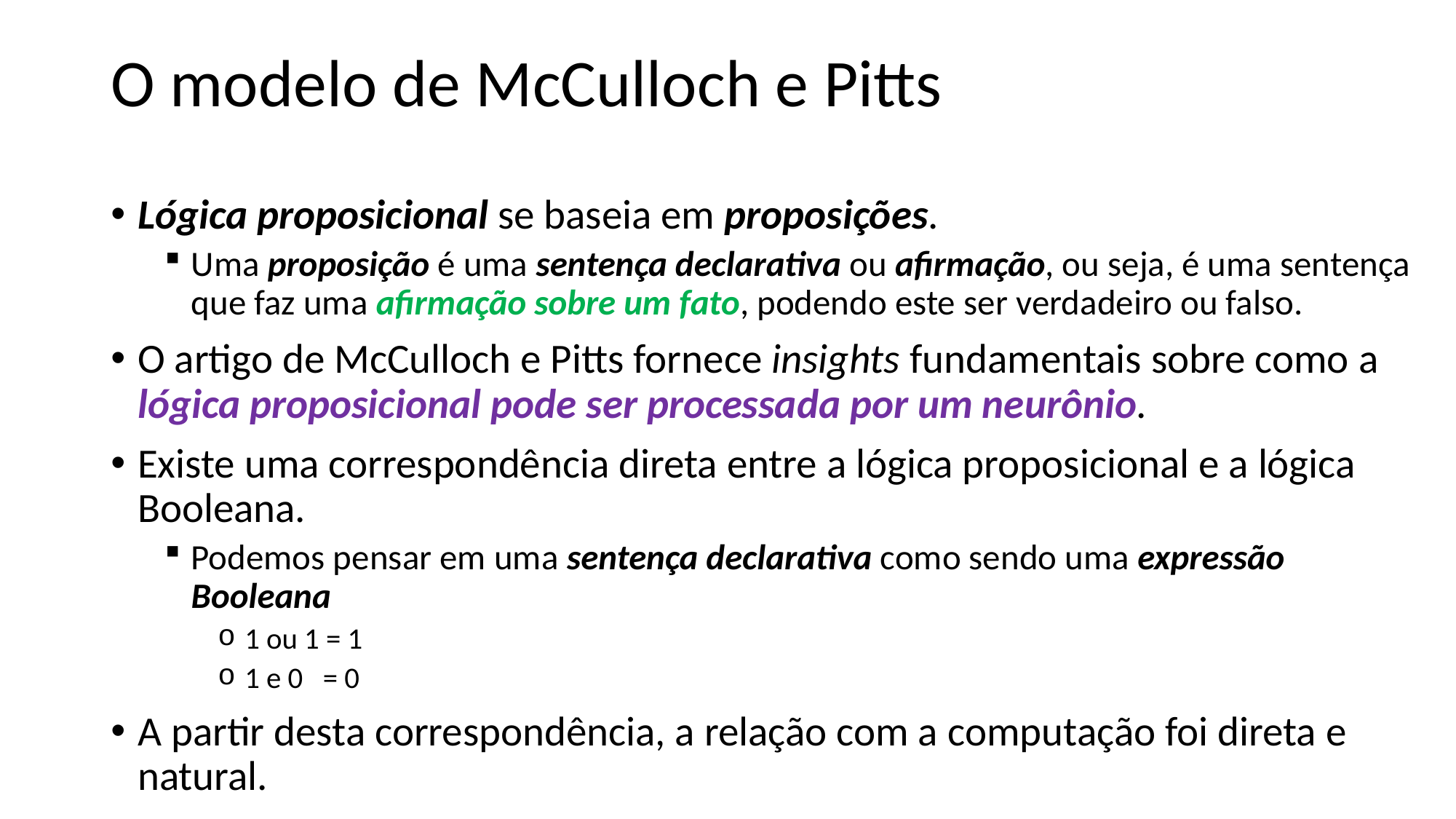

# O modelo de McCulloch e Pitts
Lógica proposicional se baseia em proposições.
Uma proposição é uma sentença declarativa ou afirmação, ou seja, é uma sentença que faz uma afirmação sobre um fato, podendo este ser verdadeiro ou falso.
O artigo de McCulloch e Pitts fornece insights fundamentais sobre como a lógica proposicional pode ser processada por um neurônio.
Existe uma correspondência direta entre a lógica proposicional e a lógica Booleana.
Podemos pensar em uma sentença declarativa como sendo uma expressão Booleana
1 ou 1 = 1
1 e 0   = 0
A partir desta correspondência, a relação com a computação foi direta e natural.